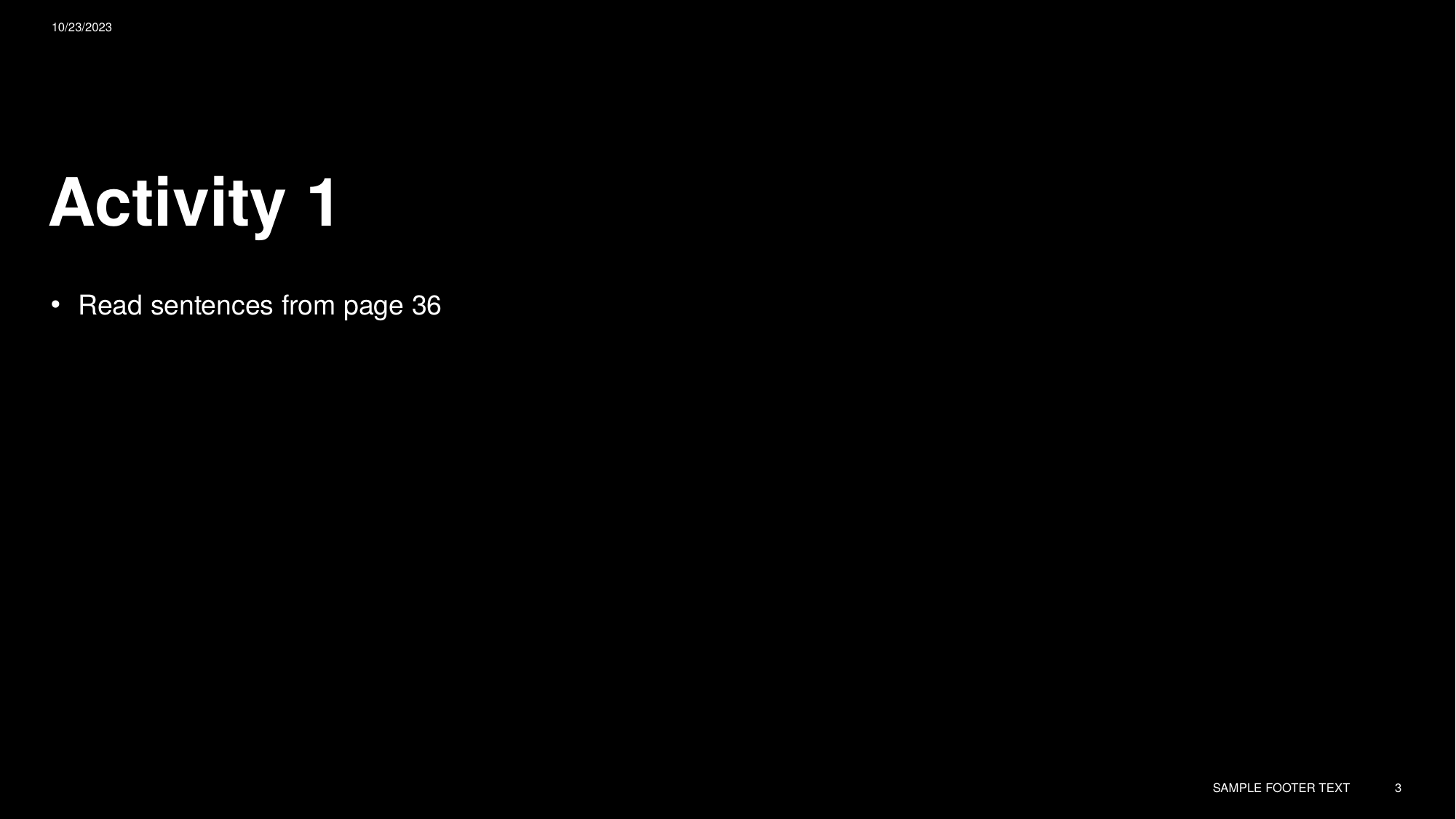

10/23/2023
# Activity 1
Read sentences from page 36
Sample Footer Text
3